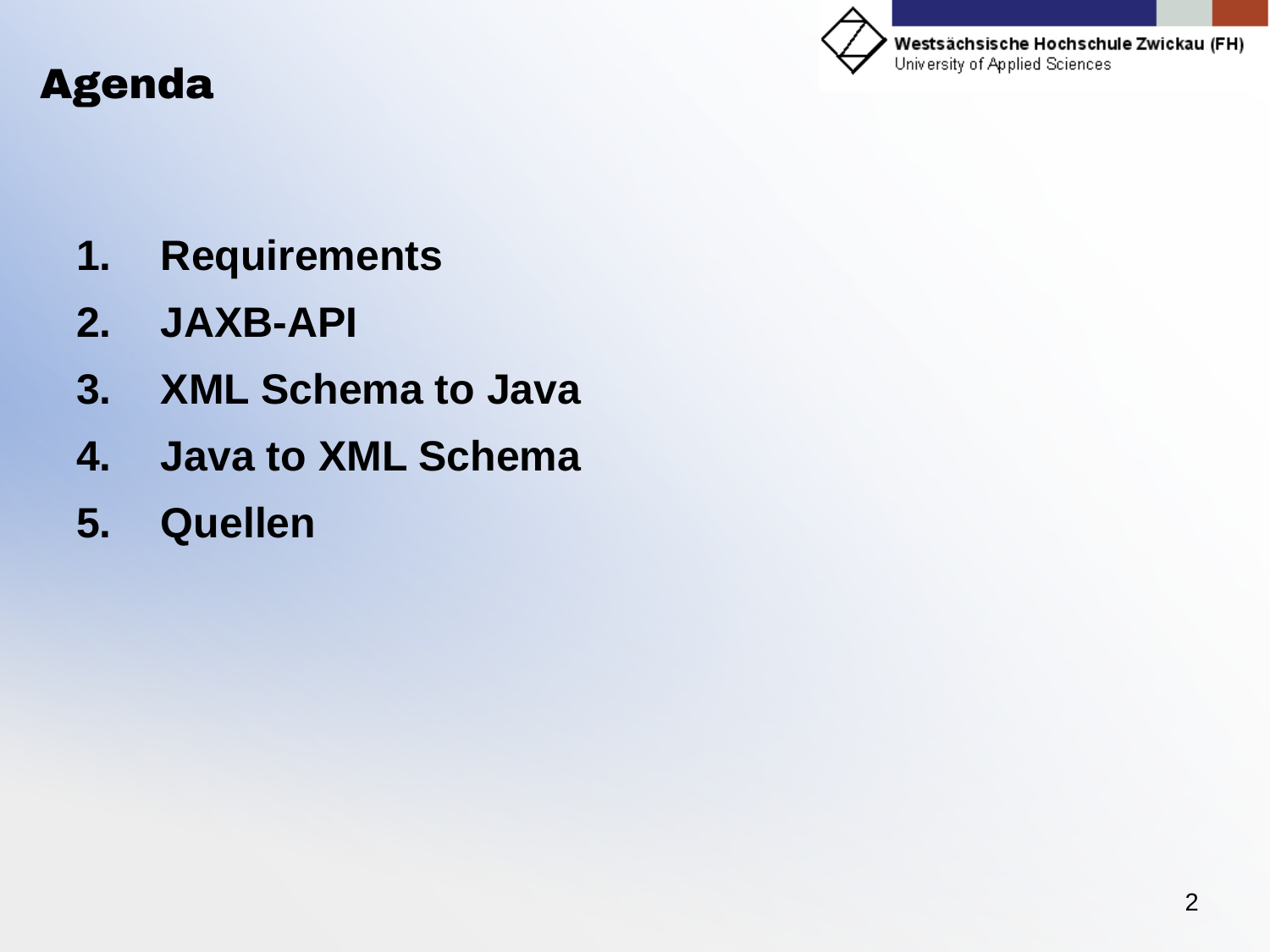

# Agenda
Requirements
JAXB-API
XML Schema to Java
Java to XML Schema
Quellen
2